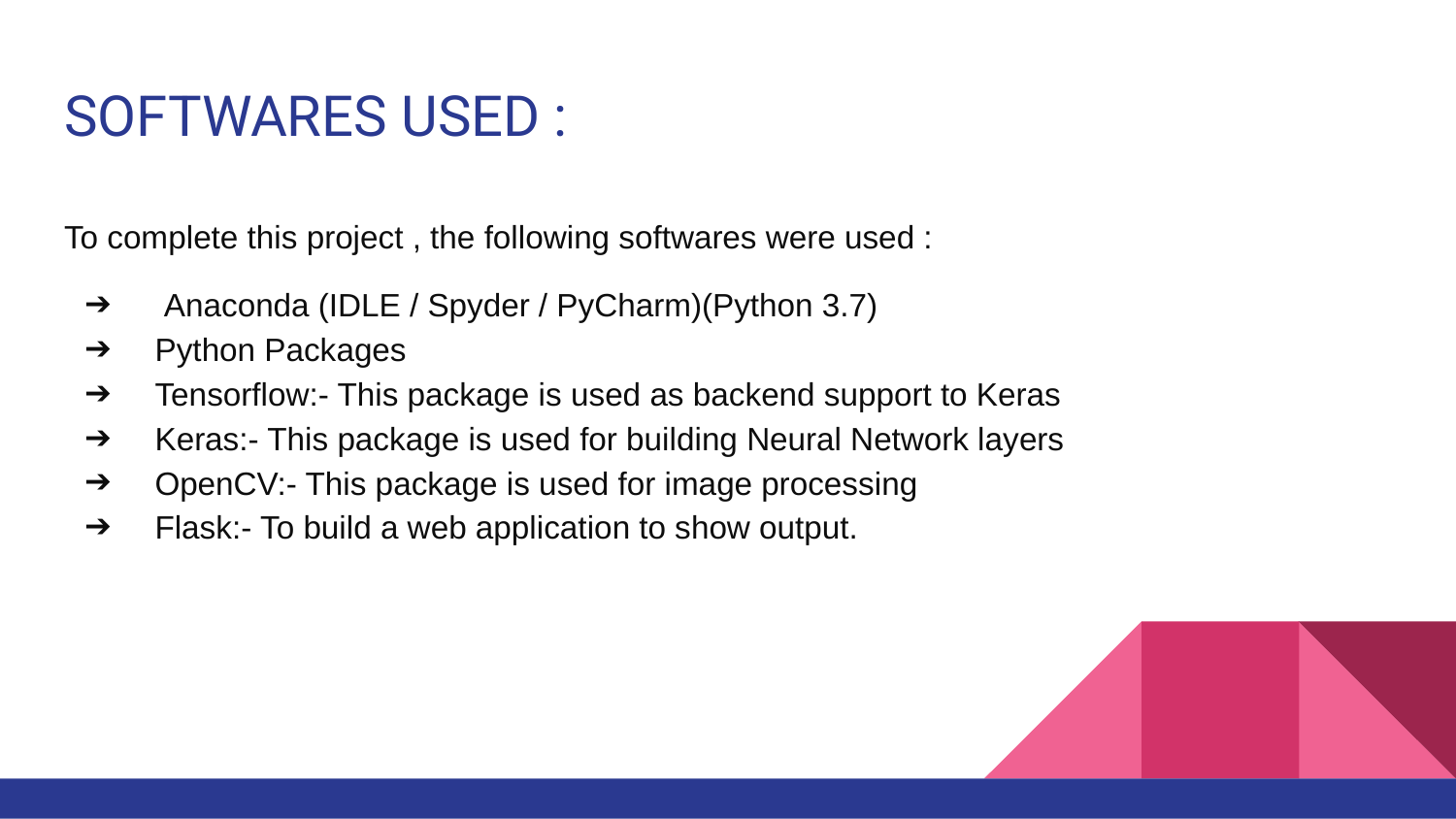

# SOFTWARES USED :
To complete this project , the following softwares were used :
   Anaconda (IDLE / Spyder / PyCharm)(Python 3.7)
  Python Packages
  Tensorflow:- This package is used as backend support to Keras
  Keras:- This package is used for building Neural Network layers
  OpenCV:- This package is used for image processing
  Flask:- To build a web application to show output.